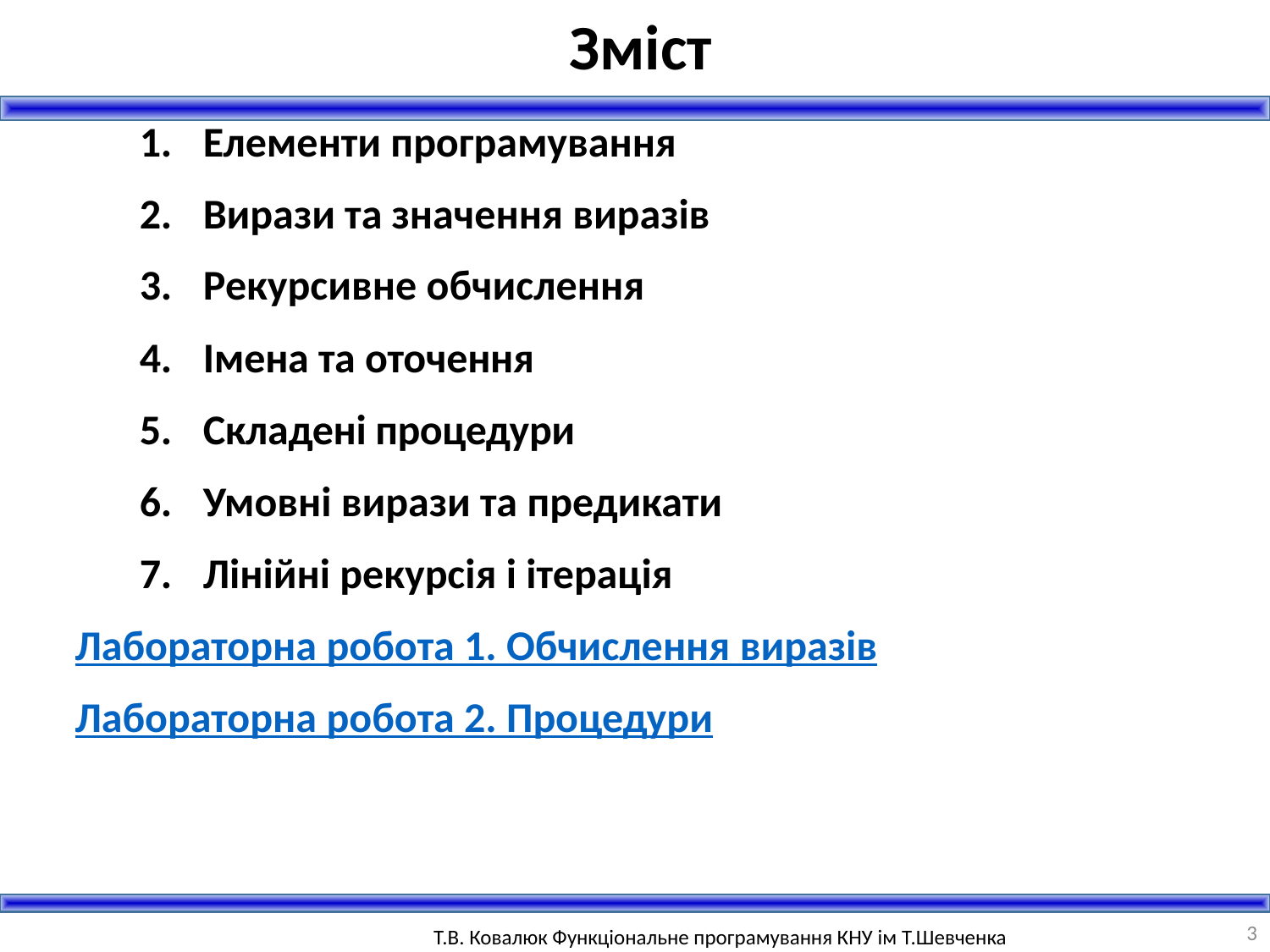

Зміст
Елементи програмування
Вирази та значення виразів
Рекурсивне обчислення
Імена та оточення
Складені процедури
Умовні вирази та предикати
Лінійні рекурсія і ітерація
Лабораторна робота 1. Обчислення виразів
Лабораторна робота 2. Процедури

3